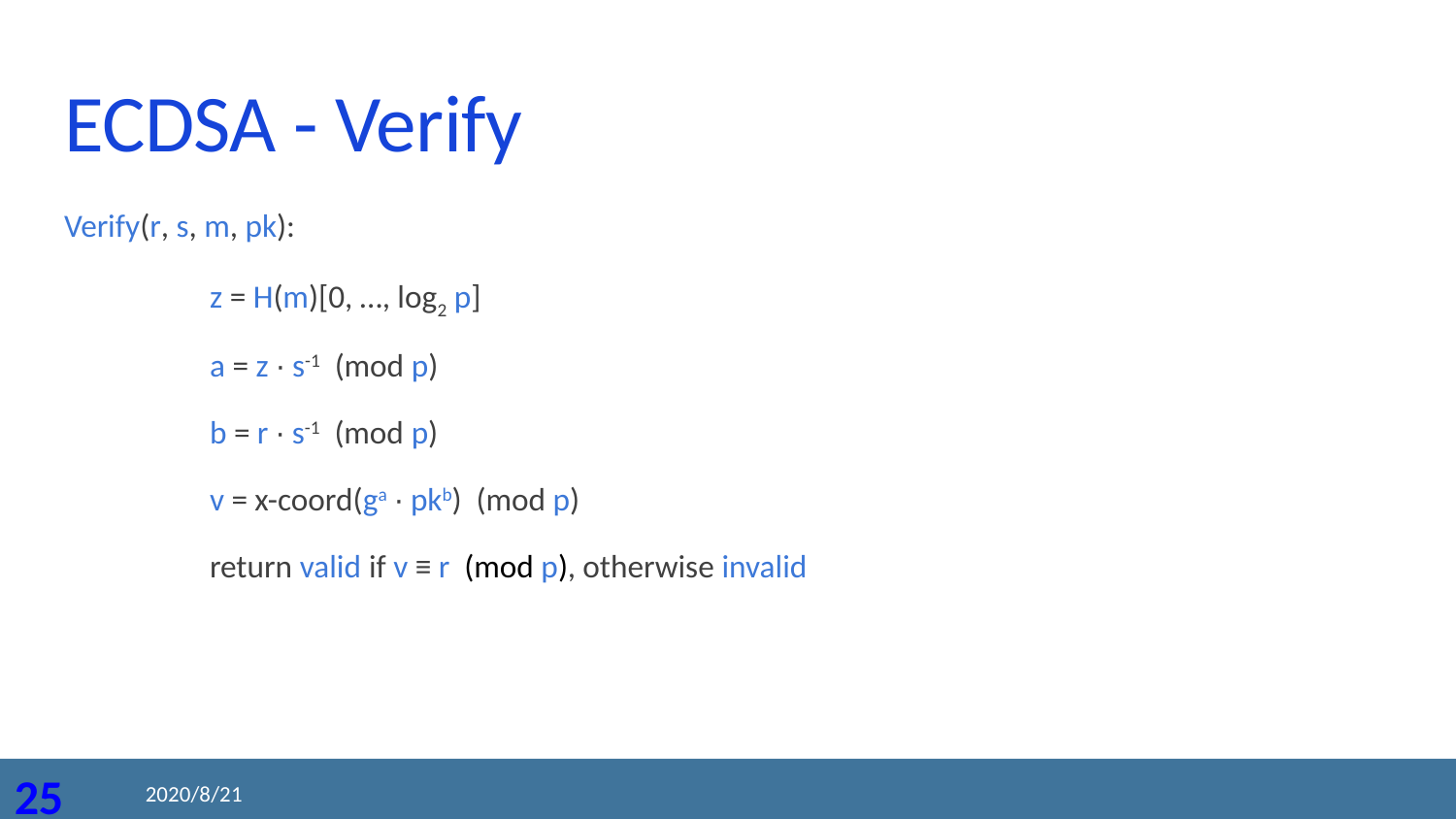

# ECDSA - Verify
Verify(r, s, m, pk):
	z = H(m)[0, …, log2 p]
	a = z ∙ s-1  (mod p)
	b = r ∙ s-1  (mod p)
	v = x-coord(ga ∙ pkb)  (mod p)
	return valid if v ≡ r  (mod p), otherwise invalid
2020/8/21